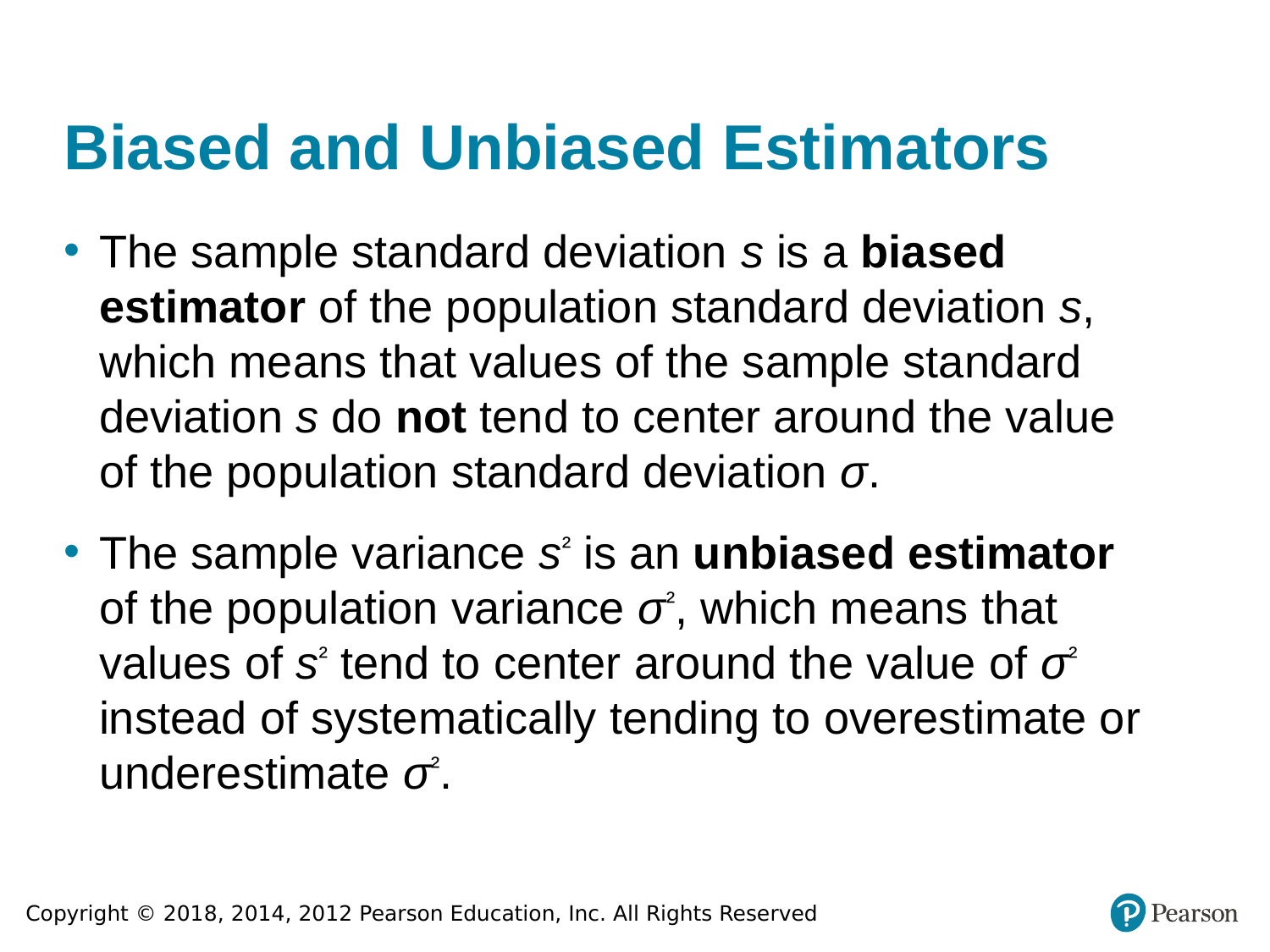

# Biased and Unbiased Estimators
The sample standard deviation s is a biased estimator of the population standard deviation s, which means that values of the sample standard deviation s do not tend to center around the value of the population standard deviation σ.
The sample variance s² is an unbiased estimator of the population variance σ², which means that values of s² tend to center around the value of σ² instead of systematically tending to overestimate or underestimate σ².